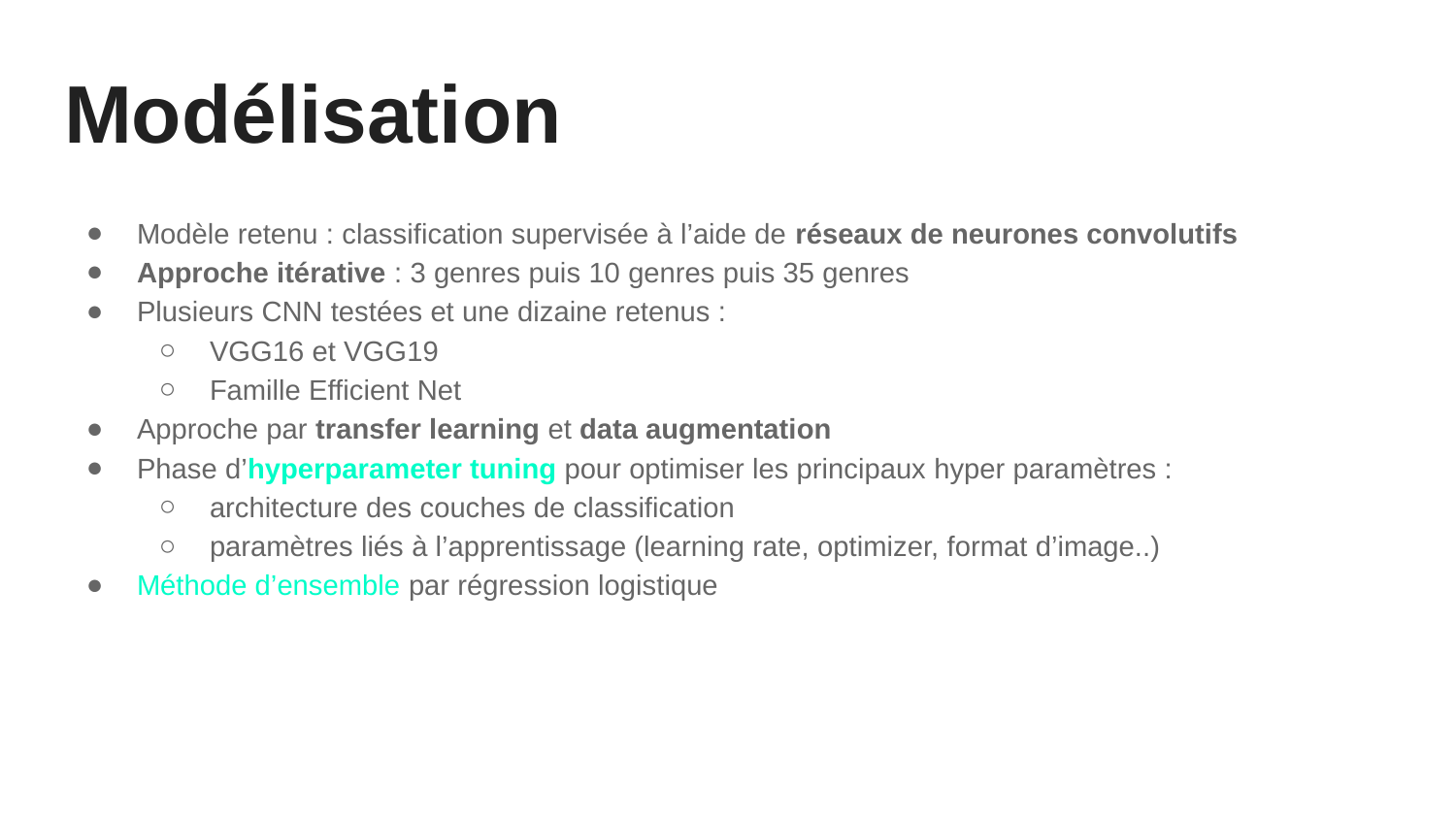

# Modélisation
Modèle retenu : classification supervisée à l’aide de réseaux de neurones convolutifs
Approche itérative : 3 genres puis 10 genres puis 35 genres
Plusieurs CNN testées et une dizaine retenus :
VGG16 et VGG19
Famille Efficient Net
Approche par transfer learning et data augmentation
Phase d’hyperparameter tuning pour optimiser les principaux hyper paramètres :
architecture des couches de classification
paramètres liés à l’apprentissage (learning rate, optimizer, format d’image..)
Méthode d’ensemble par régression logistique